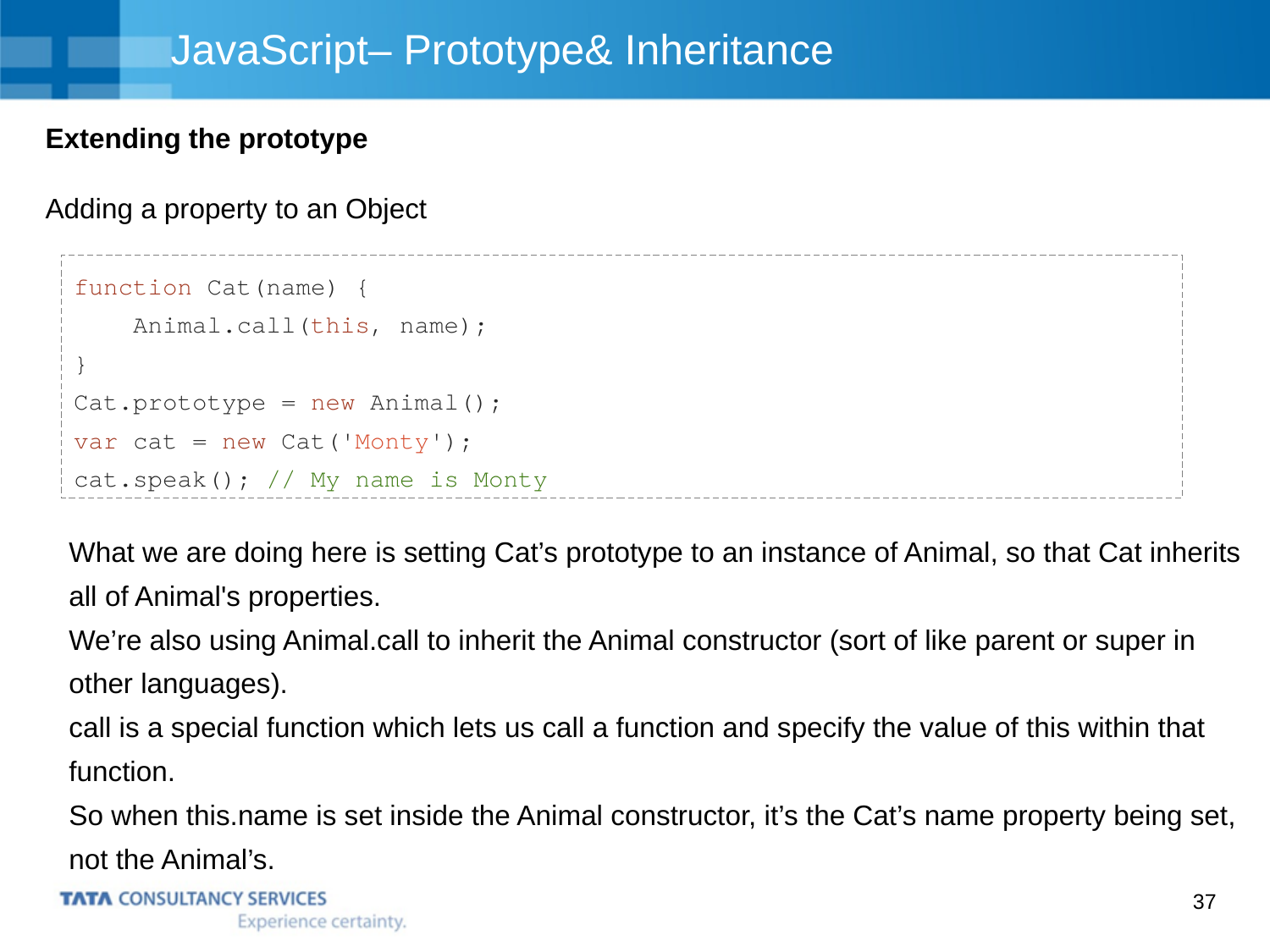

# JavaScript– Prototype& Inheritance
Extending the prototype

Adding a property to an Object
function Cat(name) {
    Animal.call(this, name);
}
Cat.prototype = new Animal();
var cat = new Cat('Monty');
cat.speak(); // My name is Monty
What we are doing here is setting Cat’s prototype to an instance of Animal, so that Cat inherits all of Animal's properties.
We’re also using Animal.call to inherit the Animal constructor (sort of like parent or super in other languages).
call is a special function which lets us call a function and specify the value of this within that function.
So when this.name is set inside the Animal constructor, it’s the Cat’s name property being set, not the Animal’s.